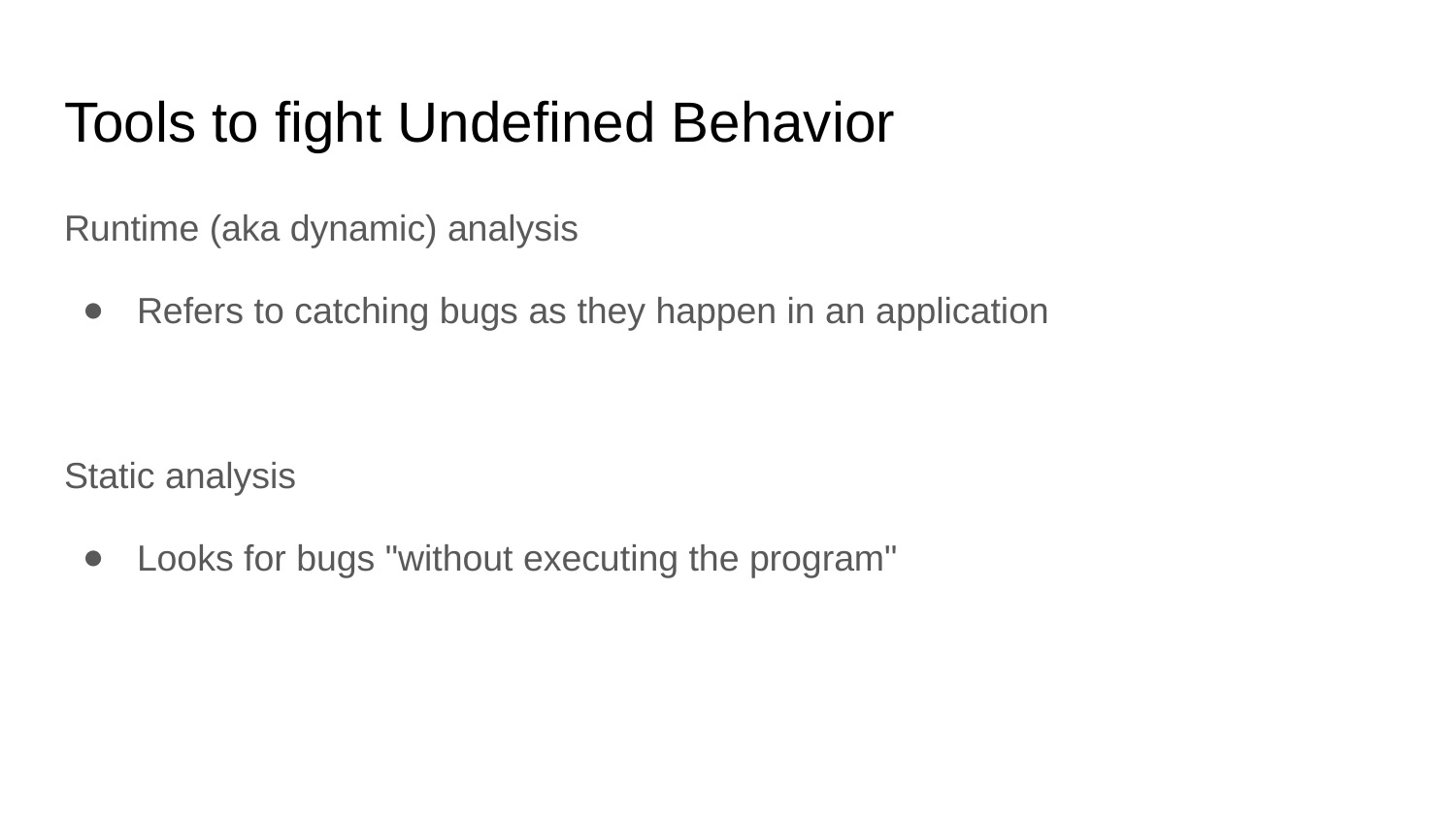

# Tools to fight Undefined Behavior
Runtime (aka dynamic) analysis
Refers to catching bugs as they happen in an application

Static analysis
Looks for bugs "without executing the program"